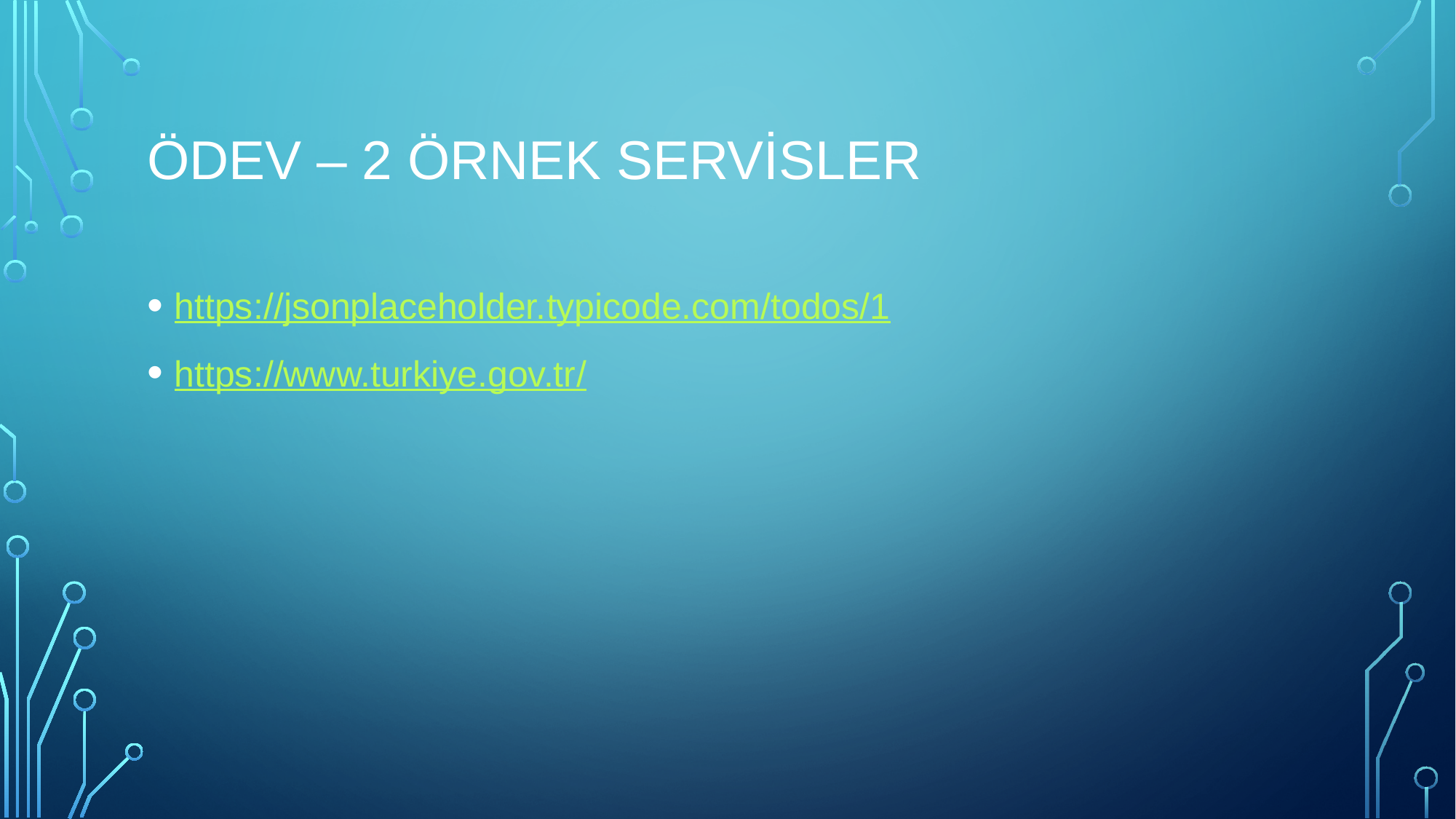

# Ödev – 2 örnek servisler
https://jsonplaceholder.typicode.com/todos/1
https://www.turkiye.gov.tr/